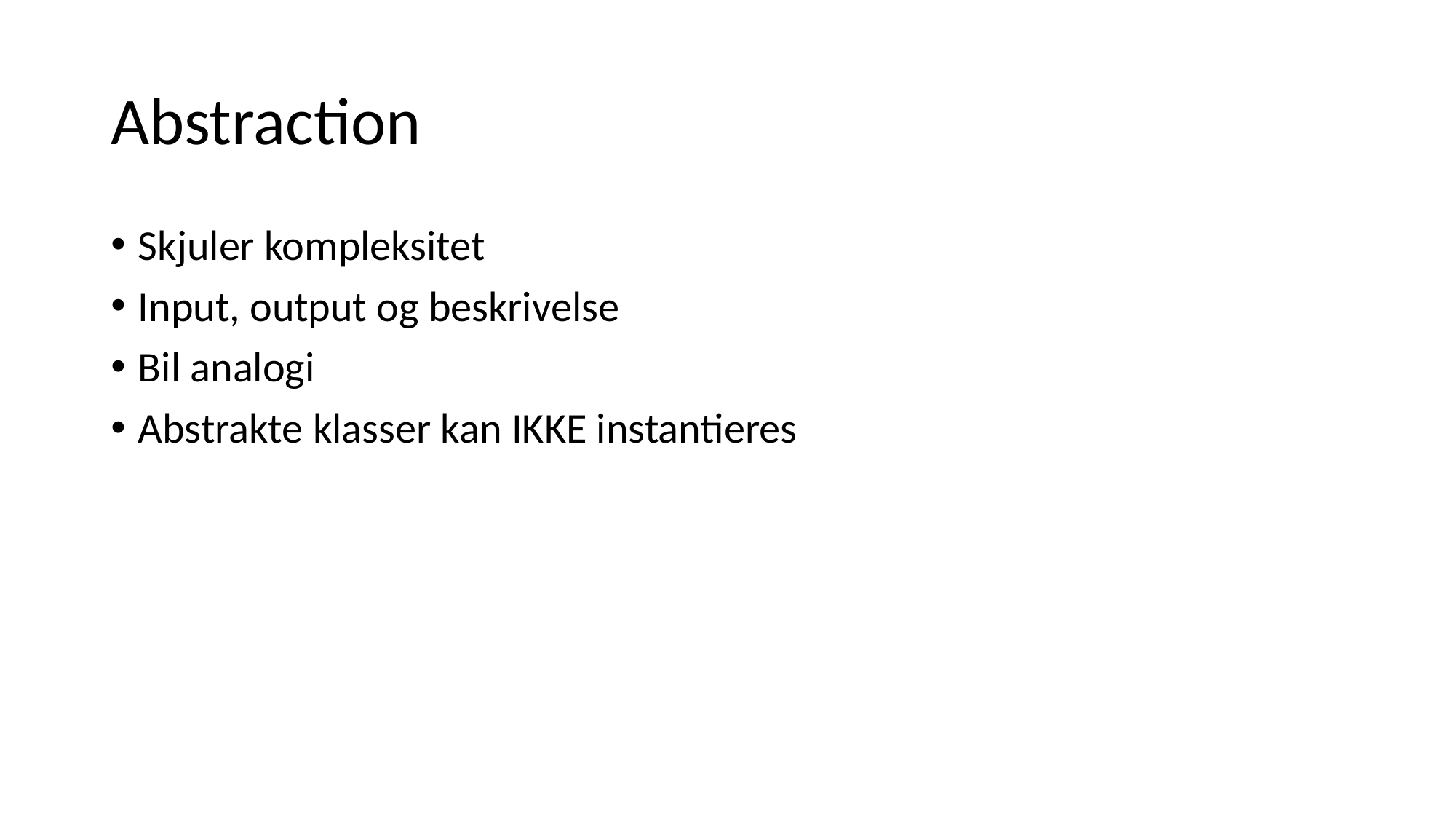

# Abstraction
Skjuler kompleksitet
Input, output og beskrivelse
Bil analogi
Abstrakte klasser kan IKKE instantieres